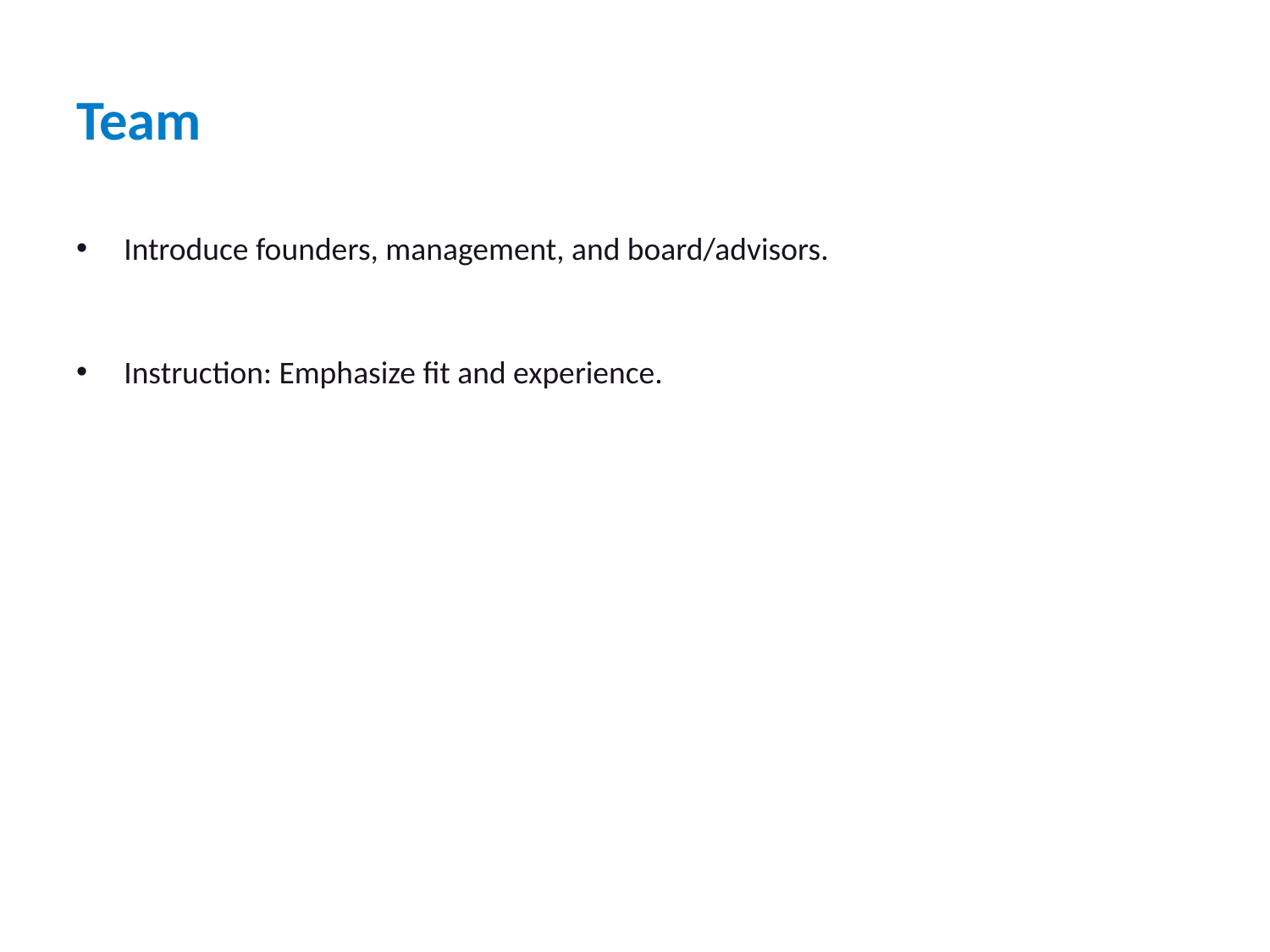

# Team
Introduce founders, management, and board/advisors.

Instruction: Emphasize fit and experience.